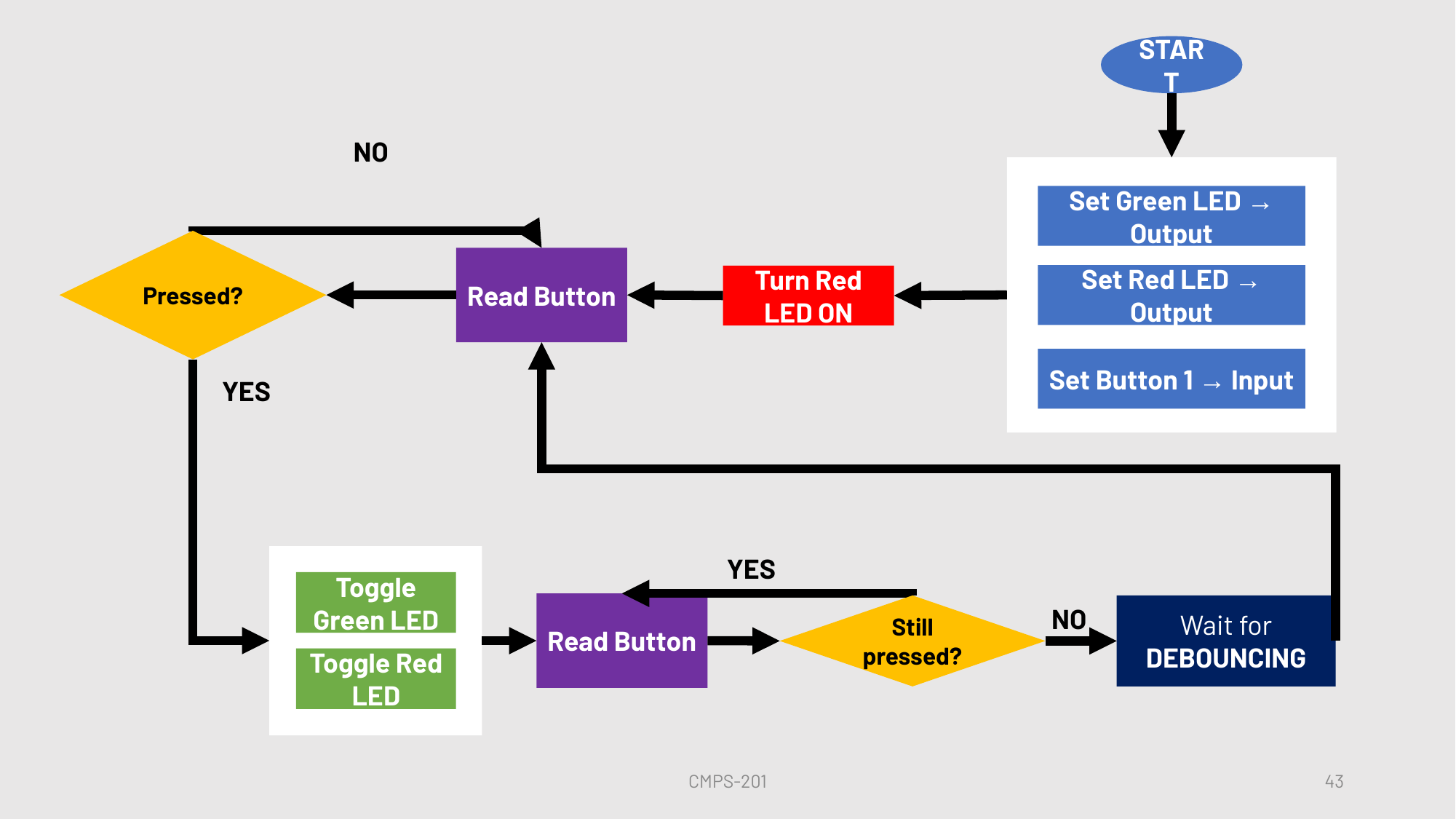

START
NO

Set Green LED → Output
Set Red LED → Output
Set Button 1 → Input
Pressed?
Read Button
Turn Red LED ON
YES

Toggle Green LED
Toggle Red LED
YES
Read Button
Still pressed?
Wait for DEBOUNCING
NO
CMPS-201
43